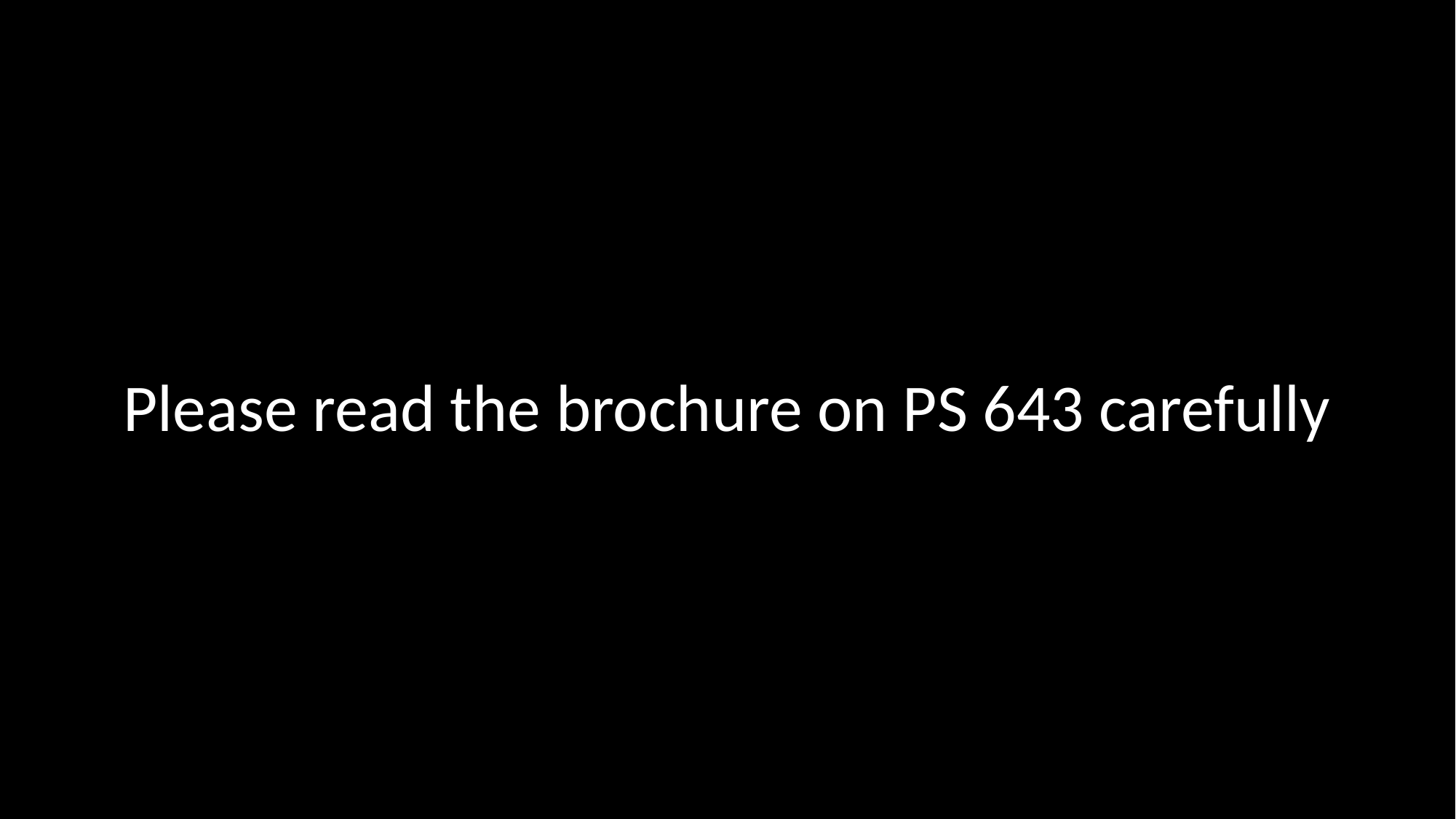

# Please read the brochure on PS 643 carefully